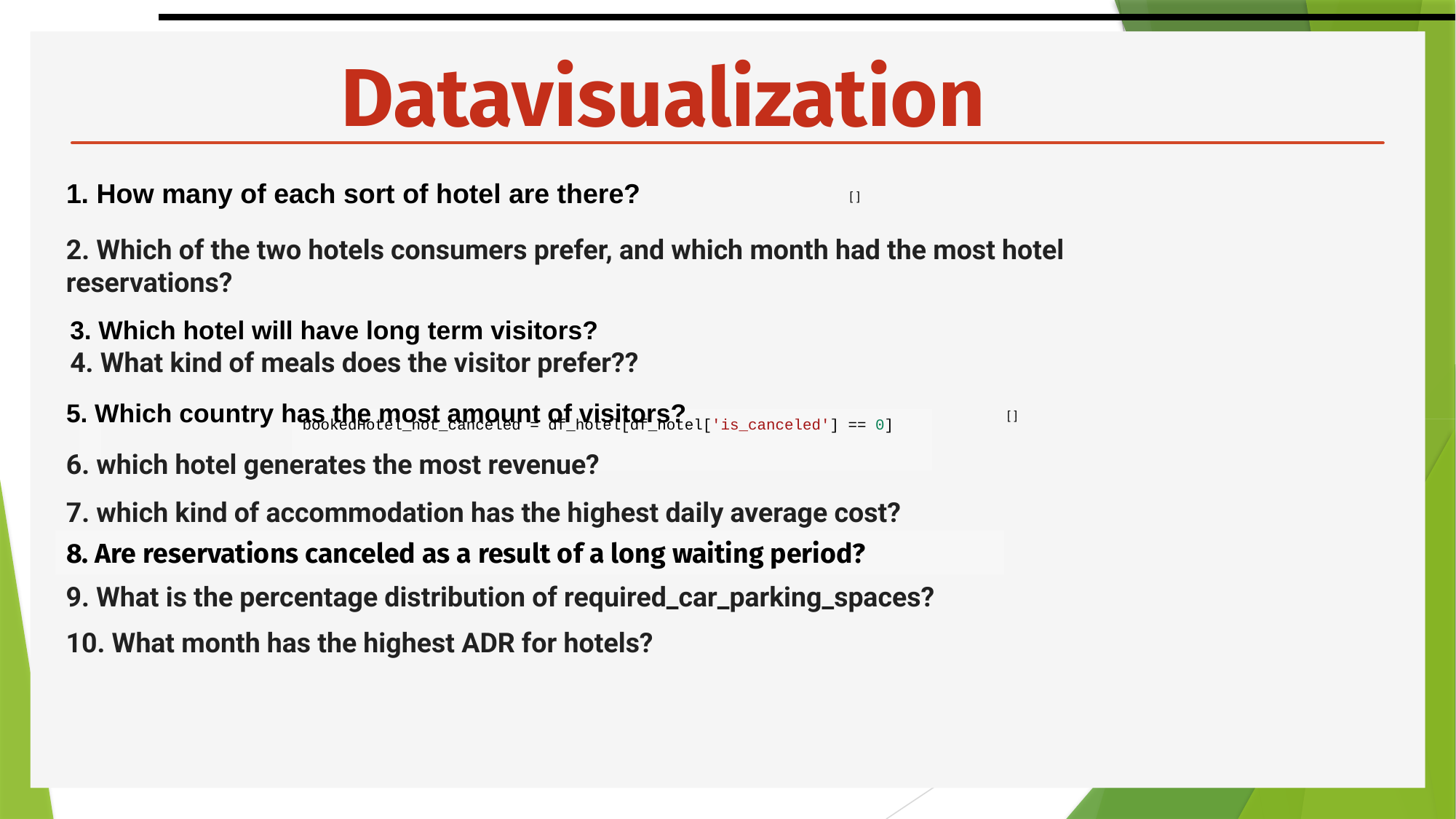

Datavisualization
1. How many of each sort of hotel are there?

[ ]

2. Which of the two hotels consumers prefer, and which month had the most hotel reservations?
3. Which hotel will have long term visitors?
4. What kind of meals does the visitor prefer??
5. Which country has the most amount of visitors?

[ ]

# keep track of the hostels that were not cancelled.

bookedHotel_not_canceled = df_hotel[df_hotel['is_canceled'] == 0]

6. which hotel generates the most revenue?

7. which kind of accommodation has the highest daily average cost?

8. Are reservations canceled as a result of a long waiting period?
9. What is the percentage distribution of required_car_parking_spaces?
10. What month has the highest ADR for hotels?